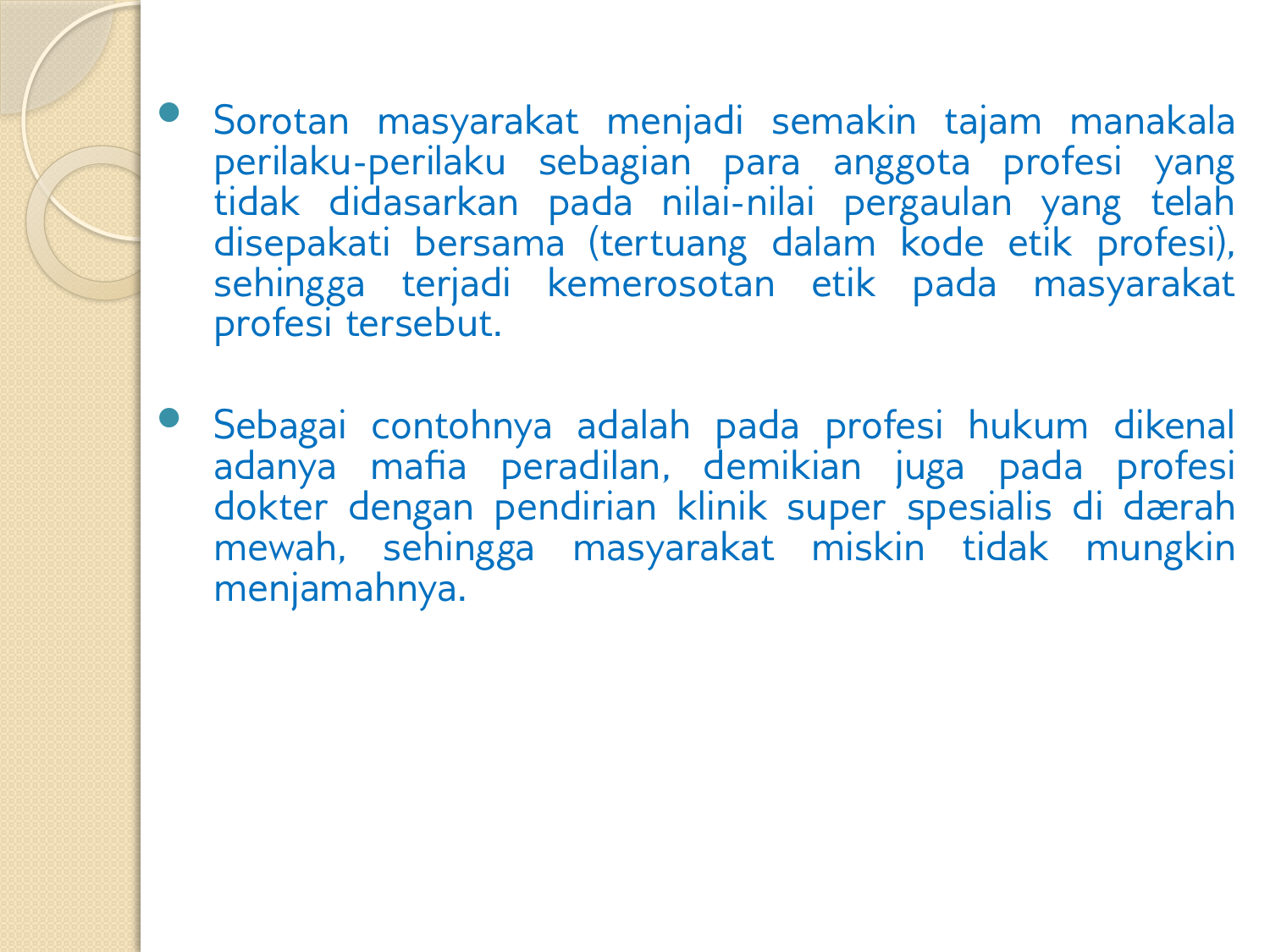

Sorotan masyarakat menjadi semakin tajam manakala perilaku-perilaku sebagian para anggota profesi yang tidak didasarkan pada nilai-nilai pergaulan yang telah disepakati bersama (tertuang dalam kode etik profesi), sehingga terjadi kemerosotan etik pada masyarakat profesi tersebut.

Sebagai contohnya adalah pada profesi hukum dikenal adanya mafia peradilan, demikian juga pada profesi dokter dengan pendirian klinik super spesialis di daerah mewah, sehingga masyarakat miskin tidak mungkin menjamahnya.